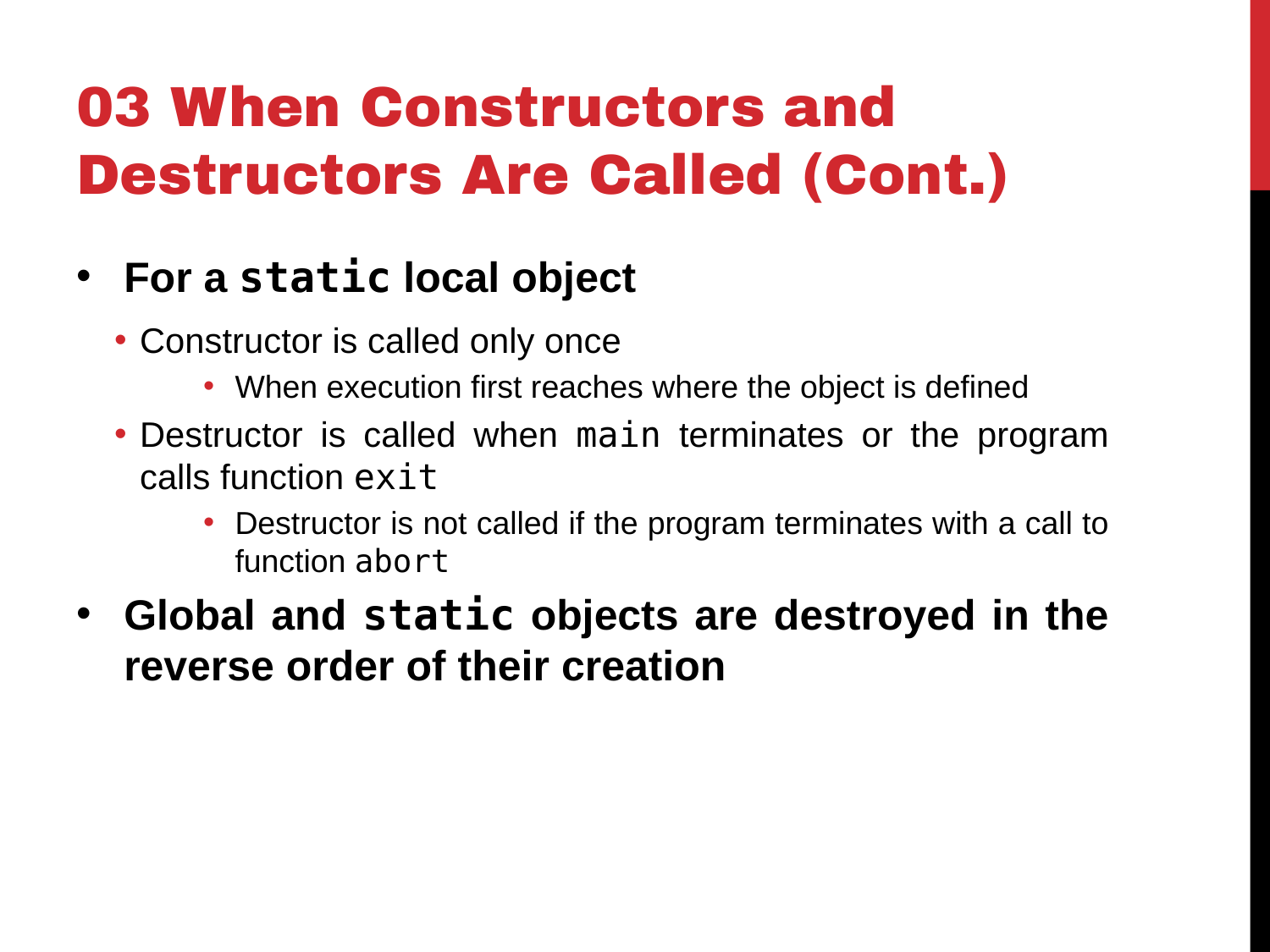

# 03 When Constructors and Destructors Are Called (Cont.)
For a static local object
Constructor is called only once
When execution first reaches where the object is defined
Destructor is called when main terminates or the program calls function exit
Destructor is not called if the program terminates with a call to function abort
Global and static objects are destroyed in the reverse order of their creation